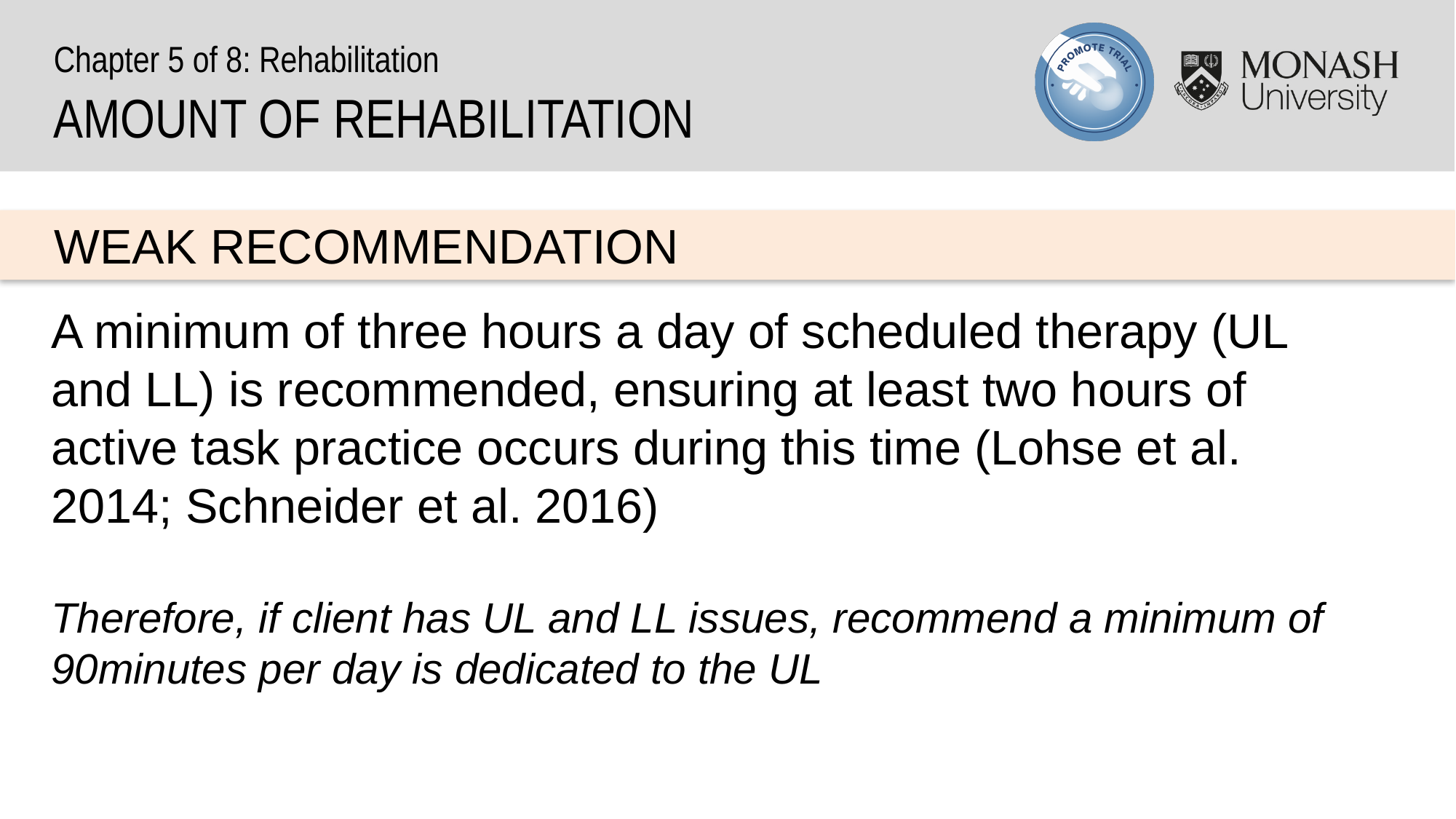

Chapter 5 of 8: Rehabilitation
AMOUNT OF REHABILITATION

WEAK RECOMMENDATION

A minimum of three hours a day of scheduled therapy (UL and LL) is recommended, ensuring at least two hours of active task practice occurs during this time (Lohse et al. 2014; Schneider et al. 2016)
Therefore, if client has UL and LL issues, recommend a minimum of 90minutes per day is dedicated to the UL